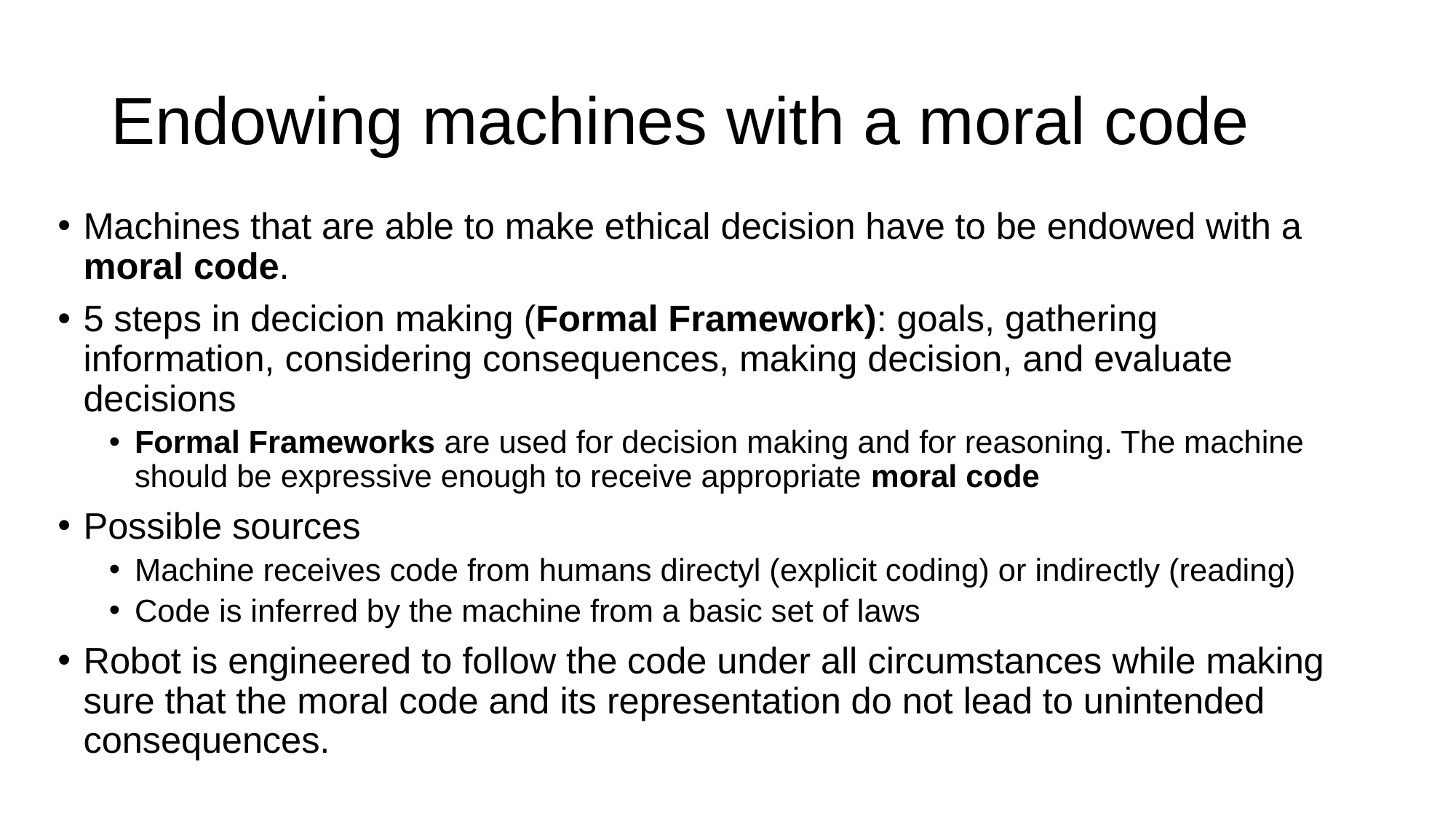

# Endowing machines with a moral code
Machines that are able to make ethical decision have to be endowed with a moral code.
5 steps in decicion making (Formal Framework): goals, gathering information, considering consequences, making decision, and evaluate decisions
Formal Frameworks are used for decision making and for reasoning. The machine should be expressive enough to receive appropriate moral code
Possible sources
Machine receives code from humans directyl (explicit coding) or indirectly (reading)
Code is inferred by the machine from a basic set of laws
Robot is engineered to follow the code under all circumstances while making sure that the moral code and its representation do not lead to unintended consequences.